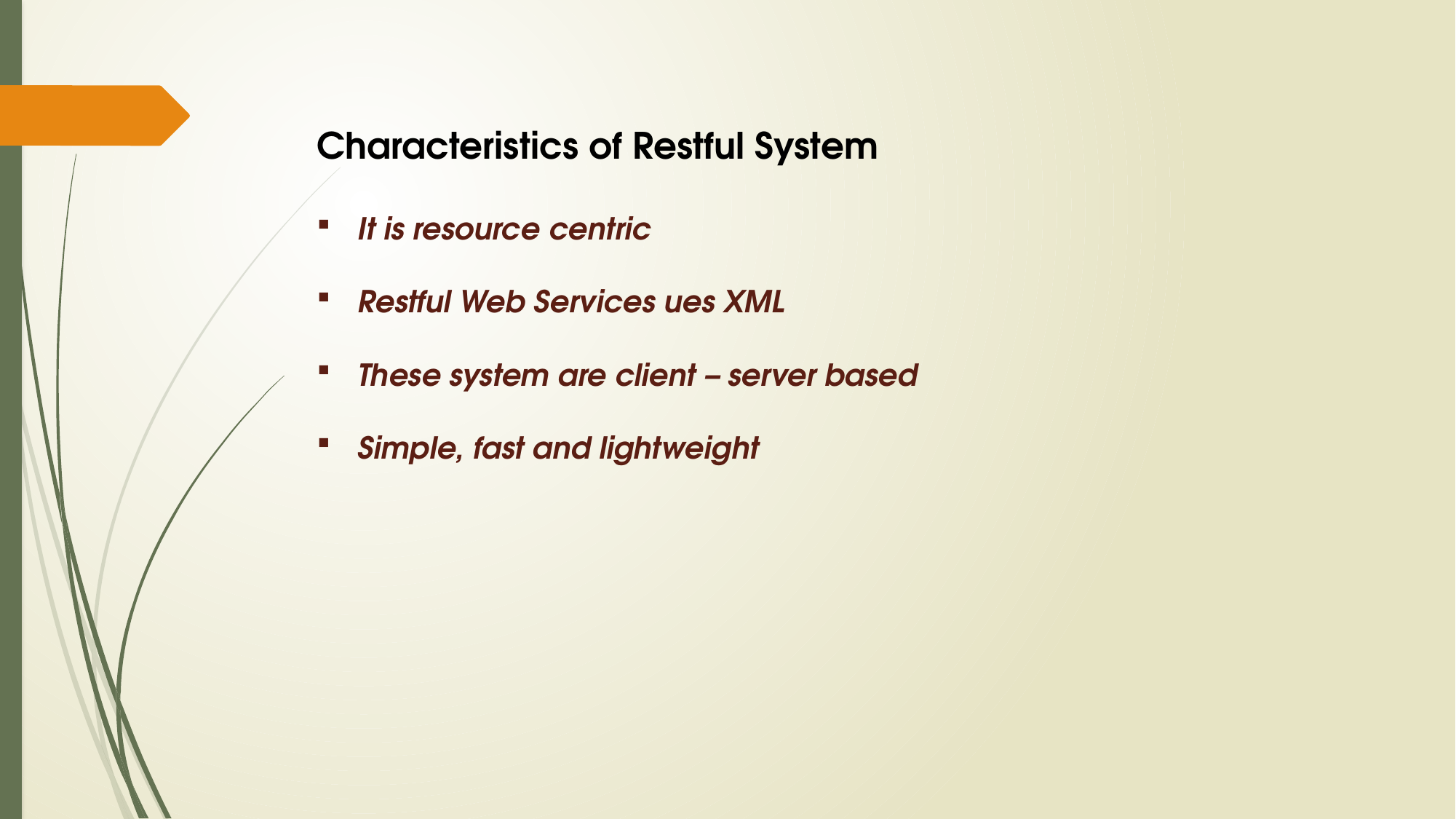

Characteristics of Restful System

It is resource centric

Restful Web Services ues XML

These system are client – server based

Simple, fast and lightweight